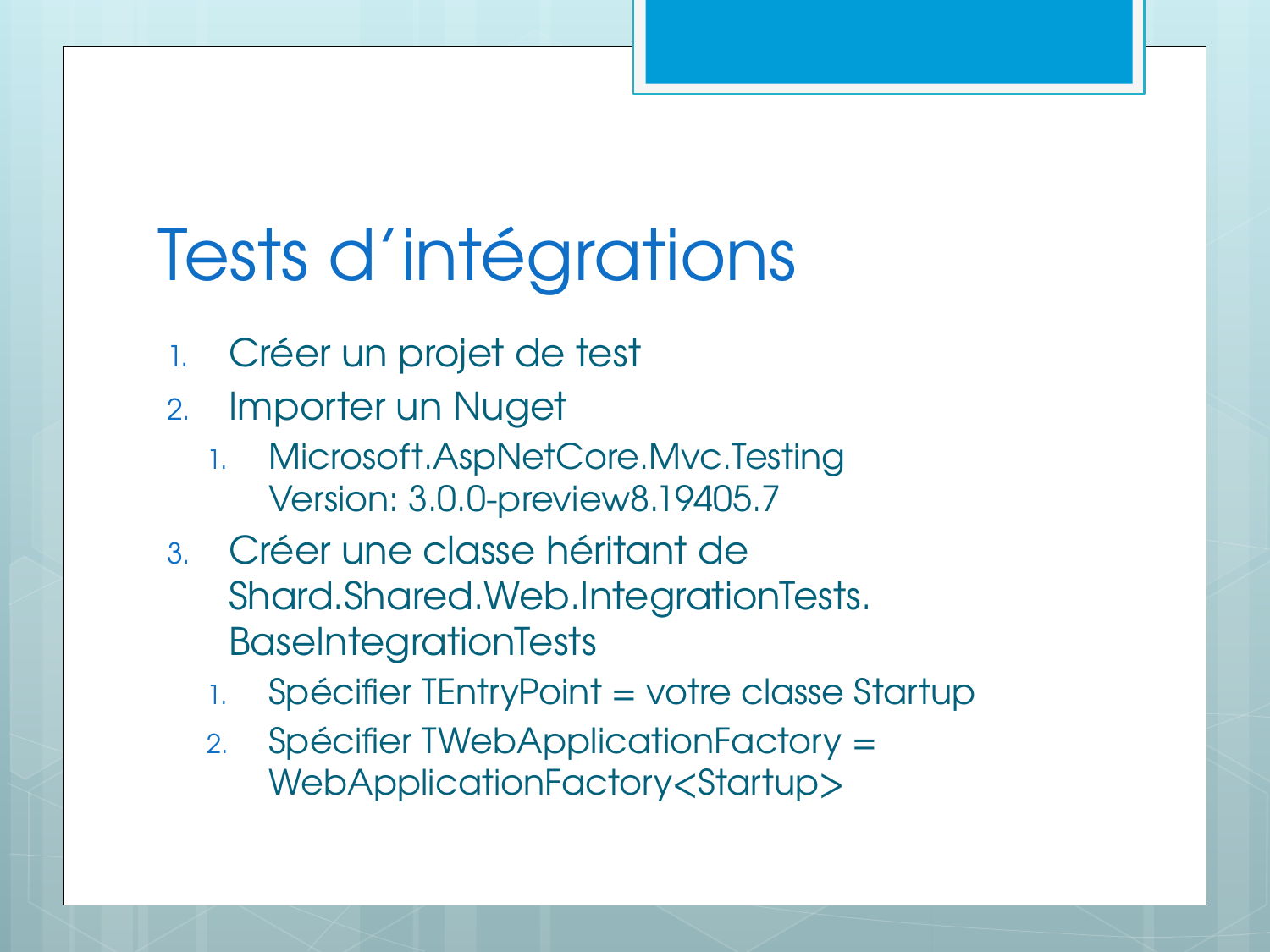

# Tests d’intégrations
Créer un projet de test
Importer un Nuget
Microsoft.AspNetCore.Mvc.Testing
Version: 3.0.0-preview8.19405.7
Créer une classe héritant de Shard.Shared.Web.IntegrationTests.
BaseIntegrationTests
Spécifier TEntryPoint = votre classe Startup
Spécifier TWebApplicationFactory = WebApplicationFactory<Startup>